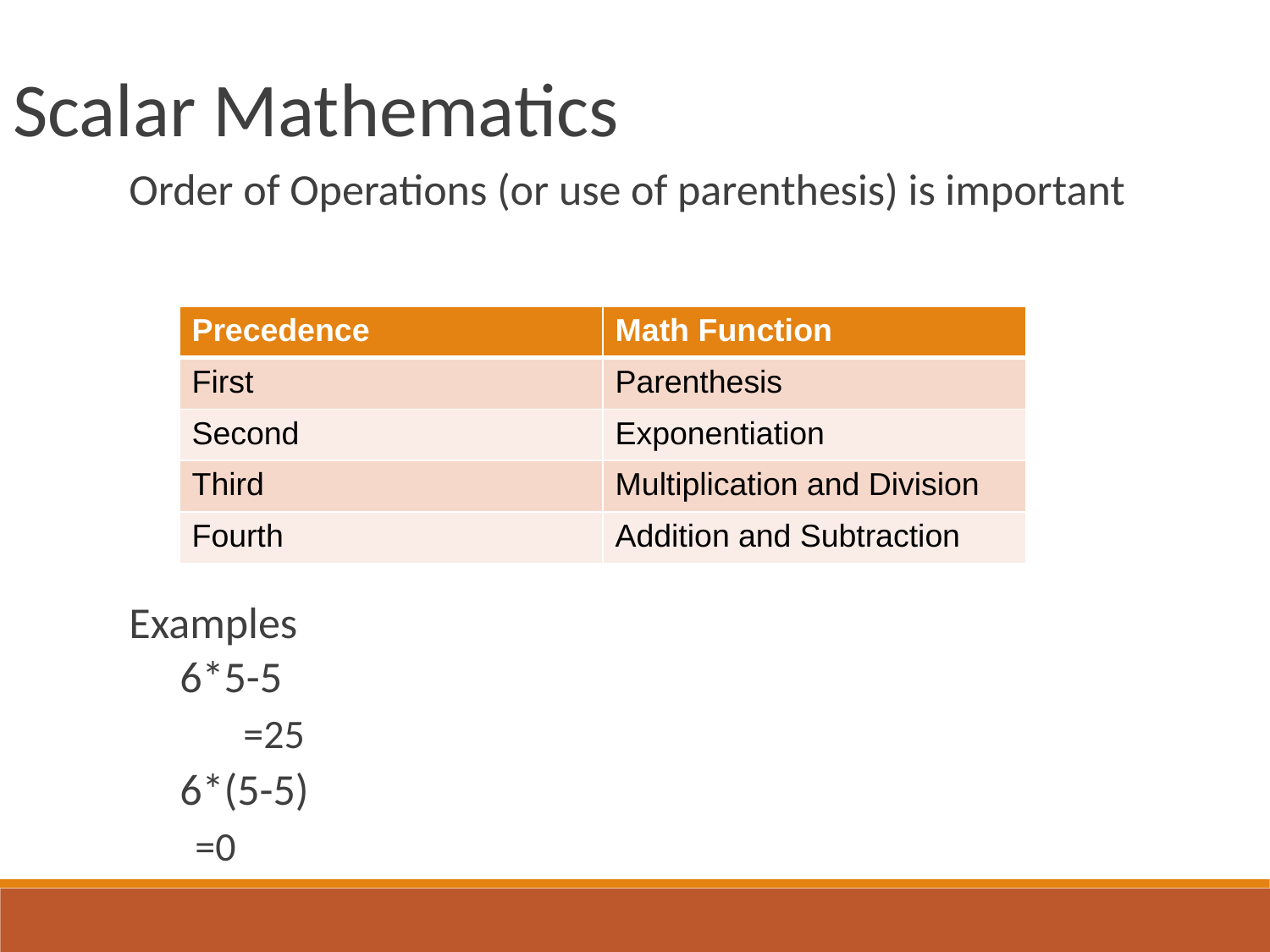

Scalar Mathematics
Order of Operations (or use of parenthesis) is important

Examples
6*5-5
=25
6*(5-5)
=0
| Precedence | Math Function |
| --- | --- |
| First | Parenthesis |
| Second | Exponentiation |
| Third | Multiplication and Division |
| Fourth | Addition and Subtraction |